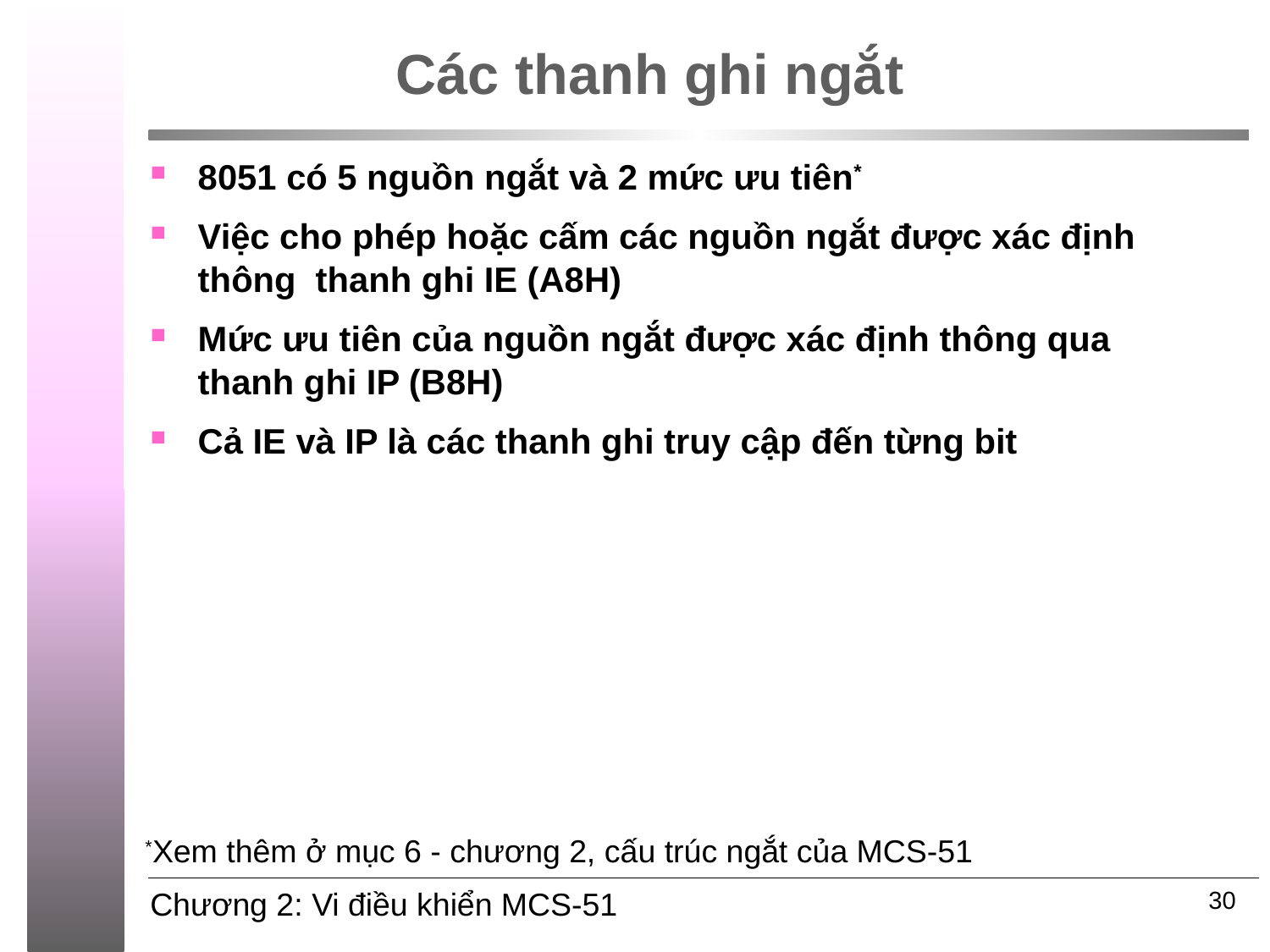

# Các thanh ghi ngắt
8051 có 5 nguồn ngắt và 2 mức ưu tiên*
Việc cho phép hoặc cấm các nguồn ngắt được xác định thông  thanh ghi IE (A8H)
Mức ưu tiên của nguồn ngắt được xác định thông qua thanh ghi IP (B8H)
Cả IE và IP là các thanh ghi truy cập đến từng bit
*Xem thêm ở mục 6 - chương 2, cấu trúc ngắt của MCS-51
30